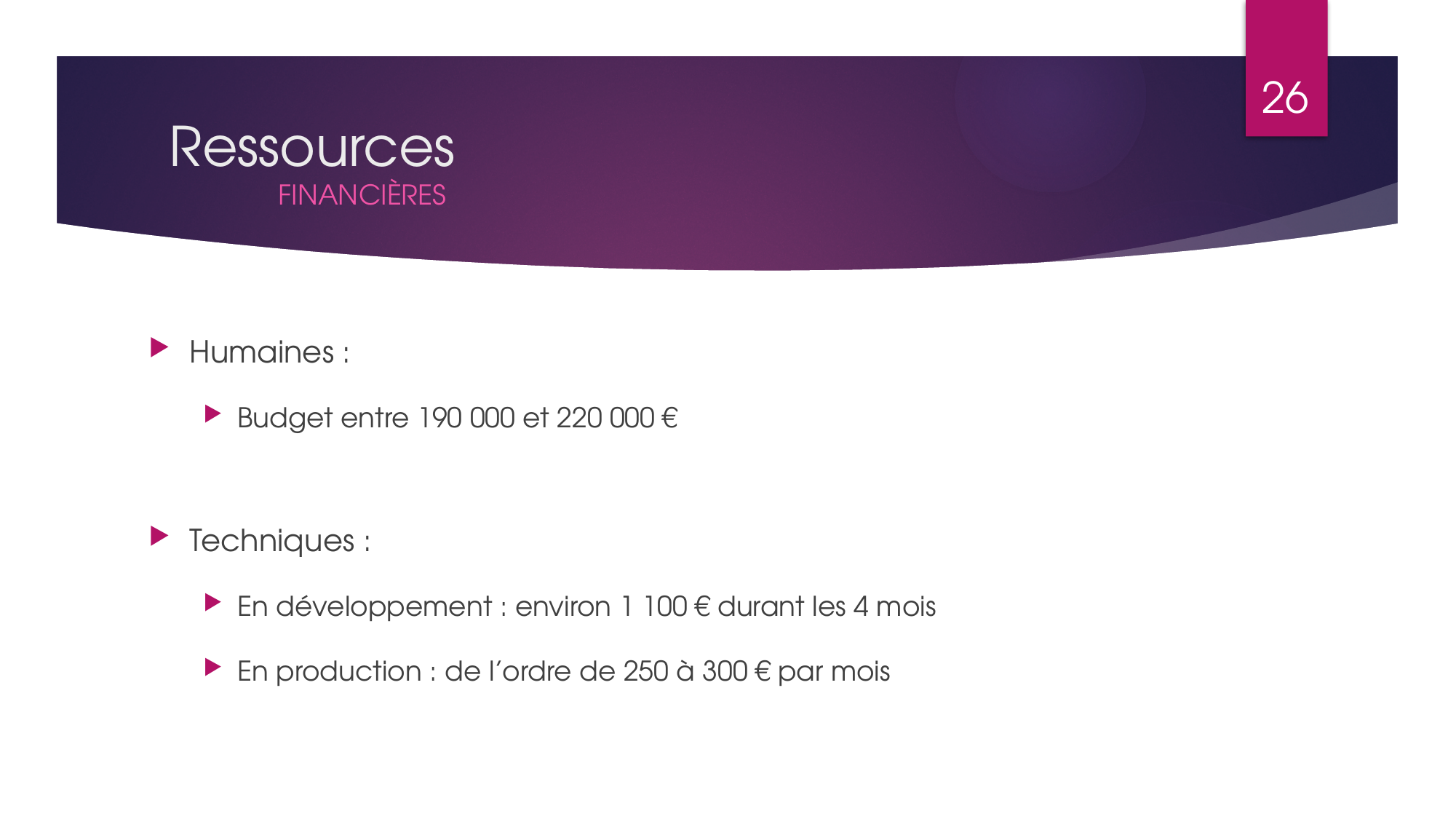

26
Ressources
	Financières
Humaines :
Budget entre 190 000 et 220 000 €

Techniques :
En développement : environ 1 100 € durant les 4 mois
En production : de l’ordre de 250 à 300 € par mois